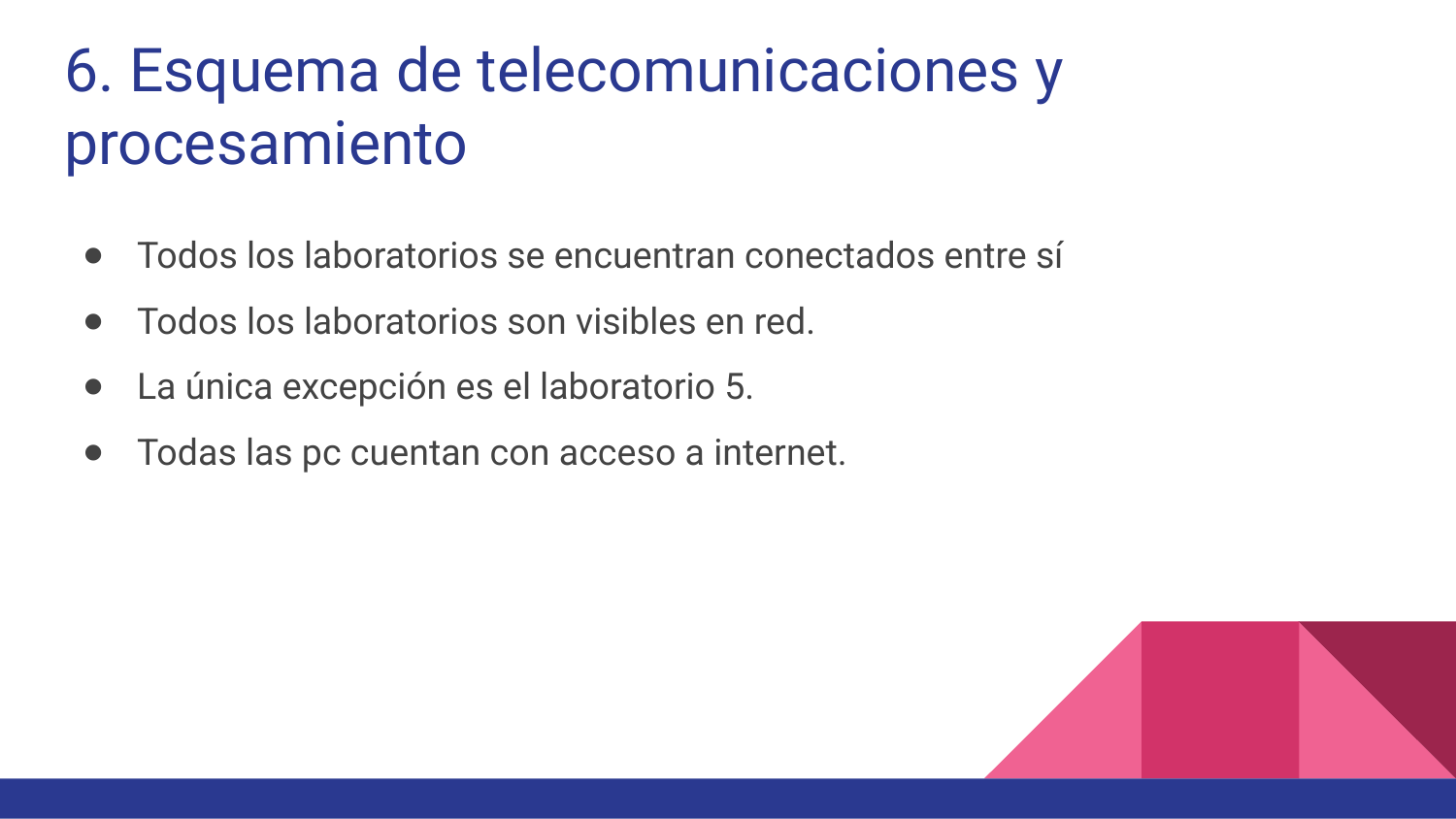

# 6. Esquema de telecomunicaciones y procesamiento
Todos los laboratorios se encuentran conectados entre sí
Todos los laboratorios son visibles en red.
La única excepción es el laboratorio 5.
Todas las pc cuentan con acceso a internet.